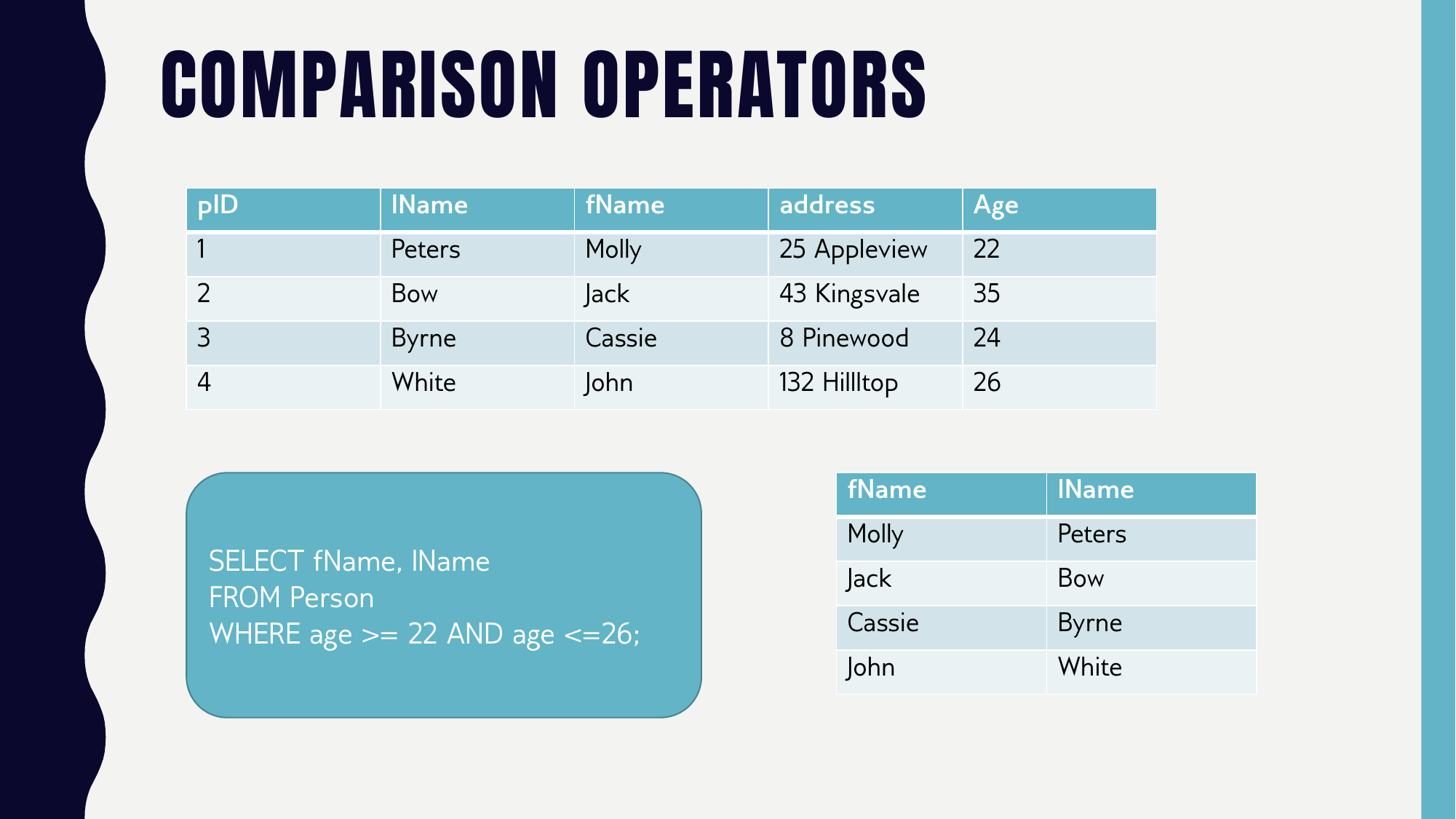

# Comparison operators
| pID | lName | fName | address | Age |
| --- | --- | --- | --- | --- |
| 1 | Peters | Molly | 25 Appleview | 22 |
| 2 | Bow | Jack | 43 Kingsvale | 35 |
| 3 | Byrne | Cassie | 8 Pinewood | 24 |
| 4 | White | John | 132 Hillltop | 26 |
SELECT fName, lName
FROM Person
WHERE age >= 22 AND age <=26;
| fName | lName |
| --- | --- |
| Molly | Peters |
| Jack | Bow |
| Cassie | Byrne |
| John | White |